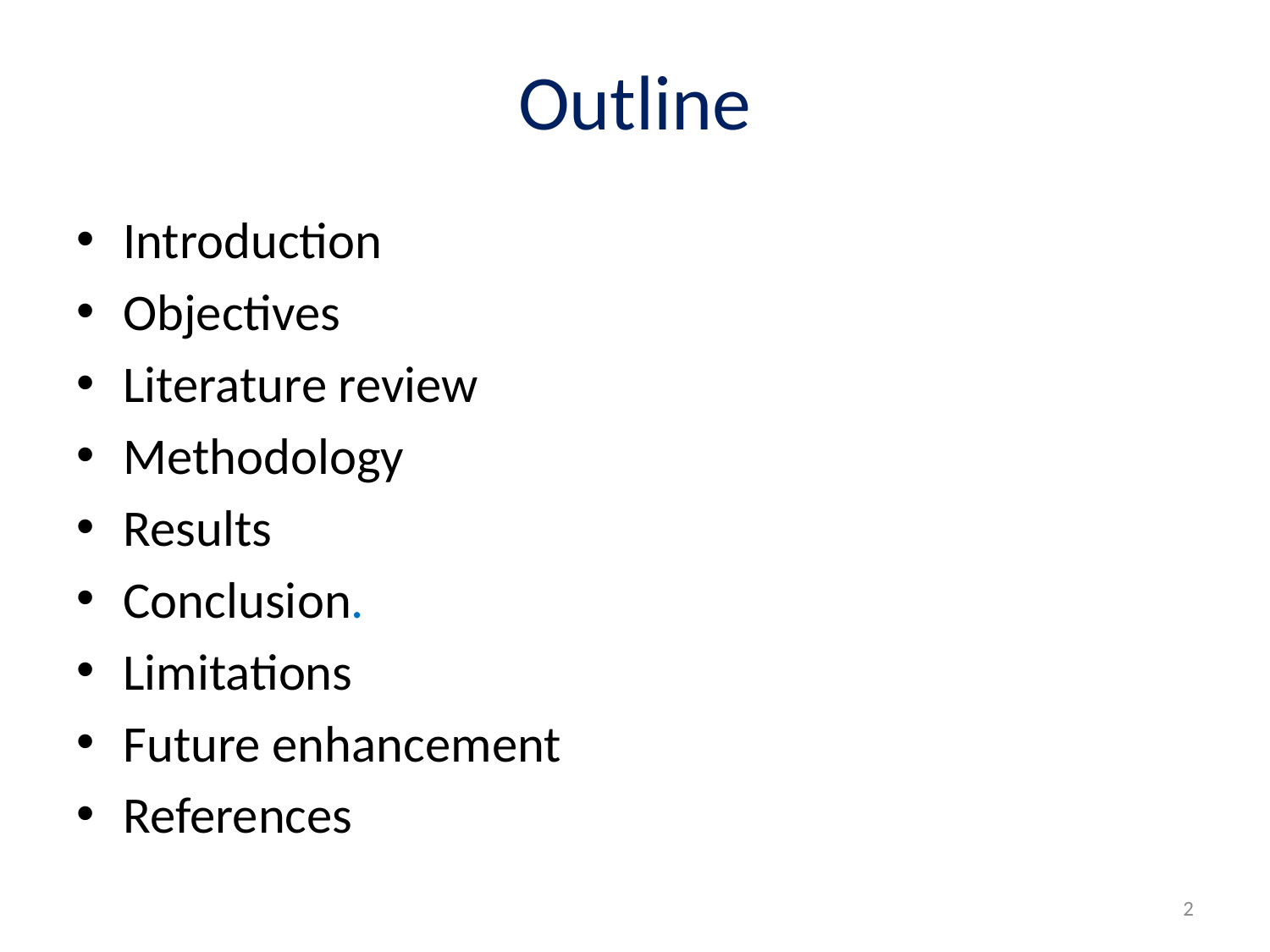

# Outline
Introduction
Objectives
Literature review
Methodology
Results
Conclusion.
Limitations
Future enhancement
References
2